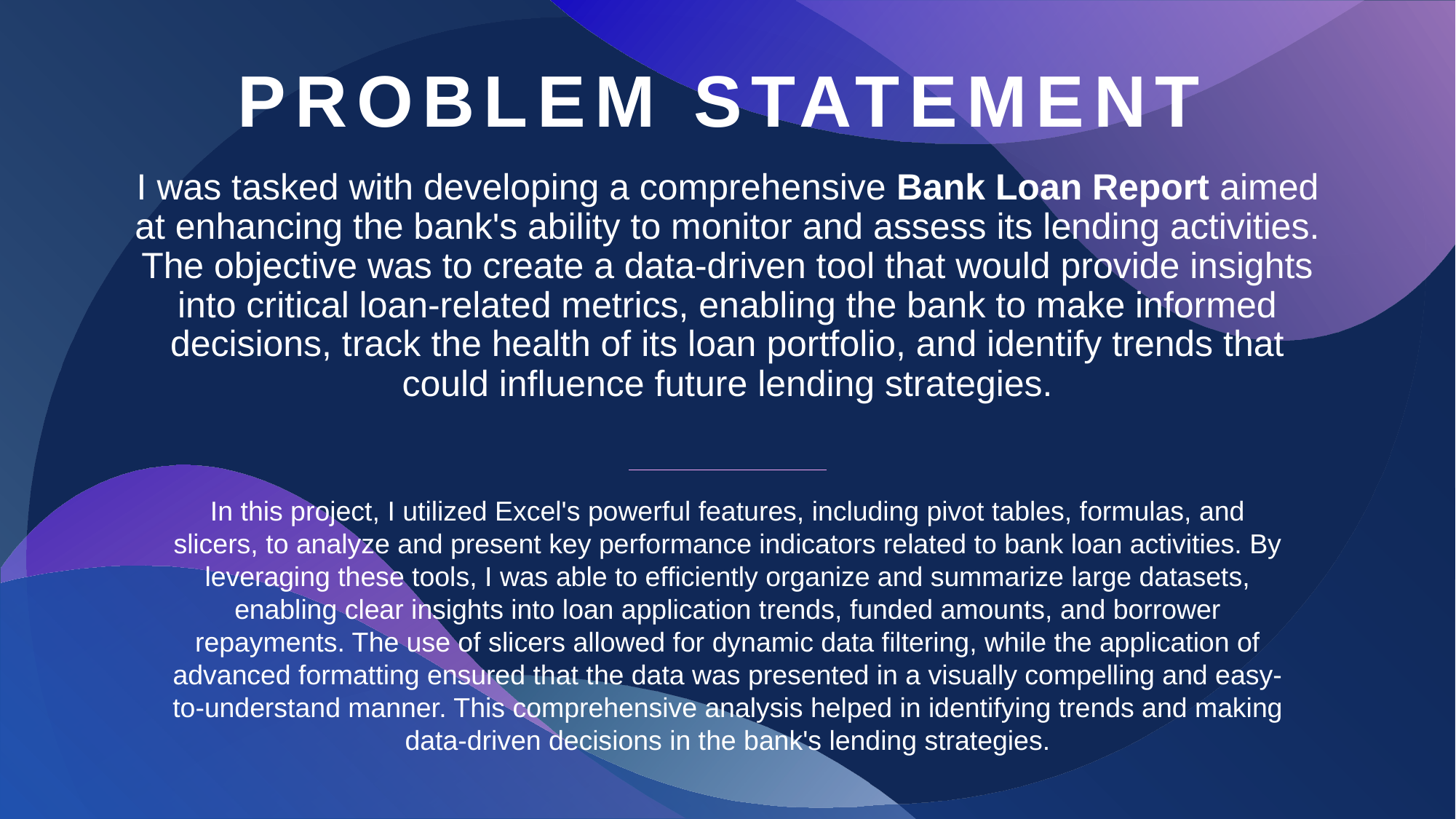

# Problem Statement
I was tasked with developing a comprehensive Bank Loan Report aimed at enhancing the bank's ability to monitor and assess its lending activities. The objective was to create a data-driven tool that would provide insights into critical loan-related metrics, enabling the bank to make informed decisions, track the health of its loan portfolio, and identify trends that could influence future lending strategies.
In this project, I utilized Excel's powerful features, including pivot tables, formulas, and slicers, to analyze and present key performance indicators related to bank loan activities. By leveraging these tools, I was able to efficiently organize and summarize large datasets, enabling clear insights into loan application trends, funded amounts, and borrower repayments. The use of slicers allowed for dynamic data filtering, while the application of advanced formatting ensured that the data was presented in a visually compelling and easy-to-understand manner. This comprehensive analysis helped in identifying trends and making data-driven decisions in the bank's lending strategies.